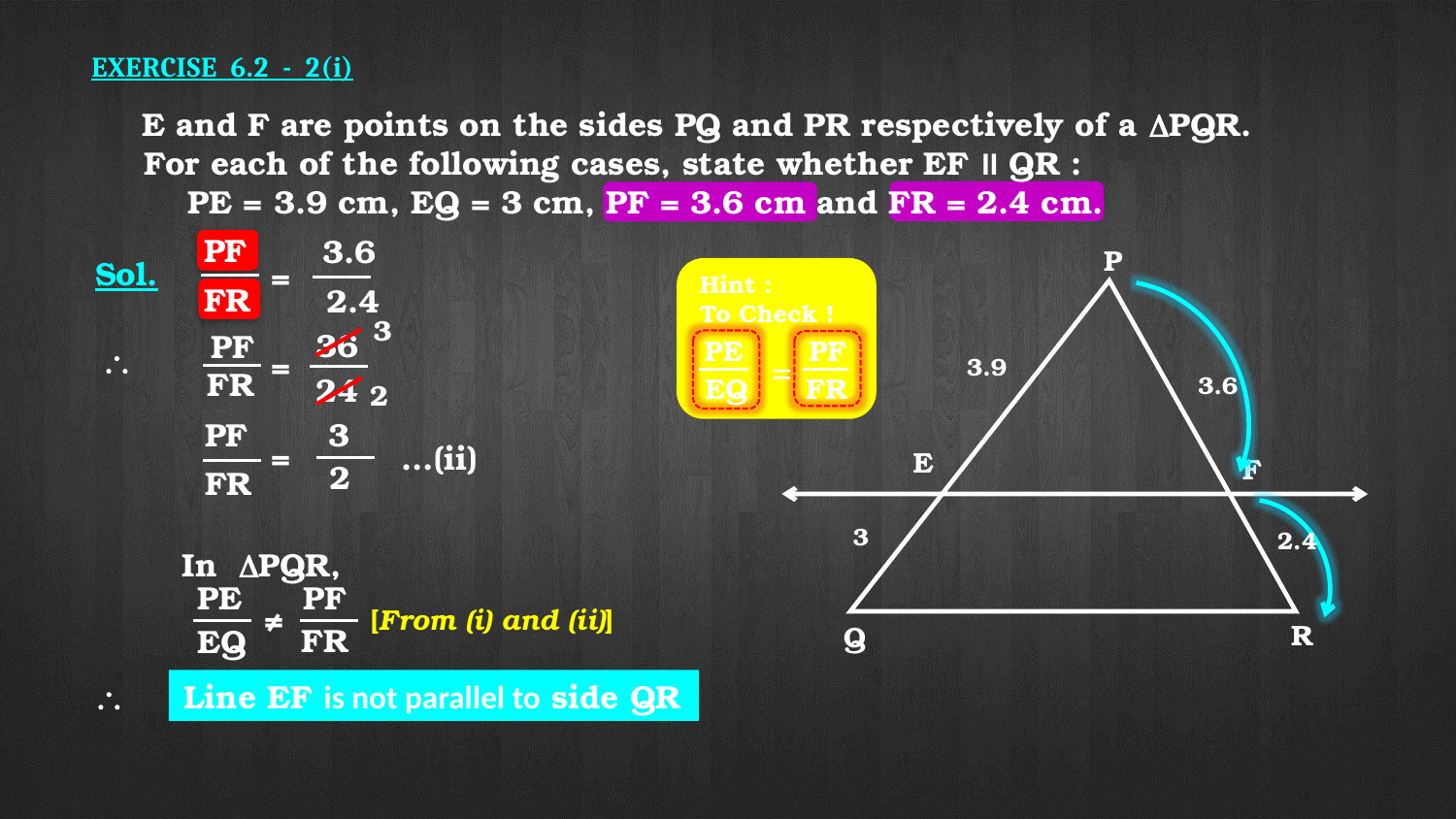

EXERCISE  6.2  -  2(i)
    E and F are points on the sides PQ and PR respectively of a ΔPQR.
	For each of the following cases, state whether EF II QR :
	    PE = 3.9 cm, EQ = 3 cm, PF = 3.6 cm and FR = 2.4 cm.

PF
FR
3.6

P

R
Q
Sol.
=

Hint :
To Check !
2.4

3
36
24
PF
FR
PE
PF

∴
=
3.9
=
EQ
FR
3.6
2
PF
FR
3
=
…(ii)
E
F
2

3
2.4
        In  ΔPQR,

∴      Line EF is not parallel to side QR
PF
FR
PE
EQ
≠
[From (i) and (ii)]